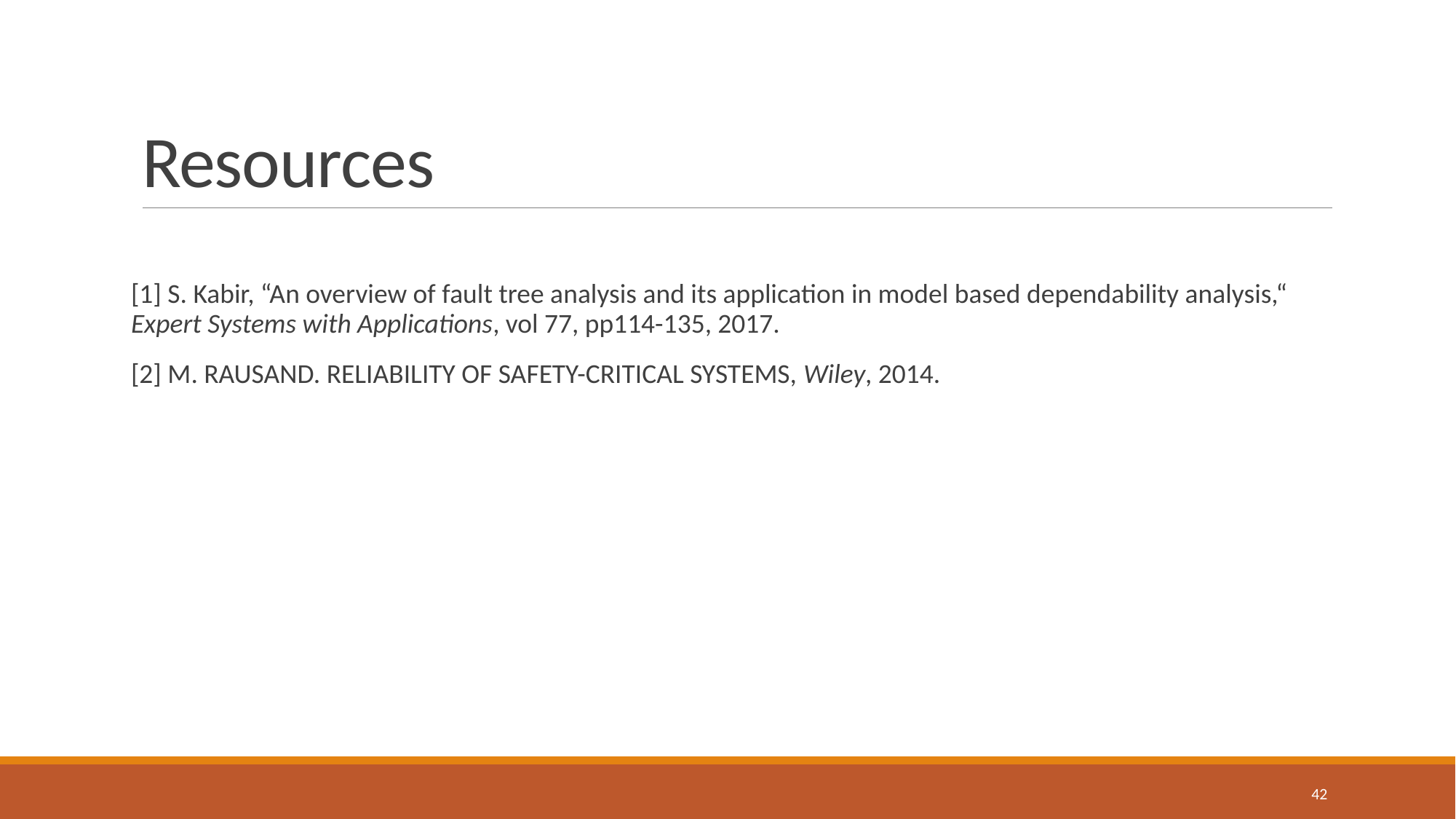

# Resources

[1] S. Kabir, “An overview of fault tree analysis and its application in model based dependability analysis,“ Expert Systems with Applications, vol 77, pp114-135, 2017.
[2] M. RAUSAND. RELIABILITY OF SAFETY-CRITICAL SYSTEMS, Wiley, 2014.

42